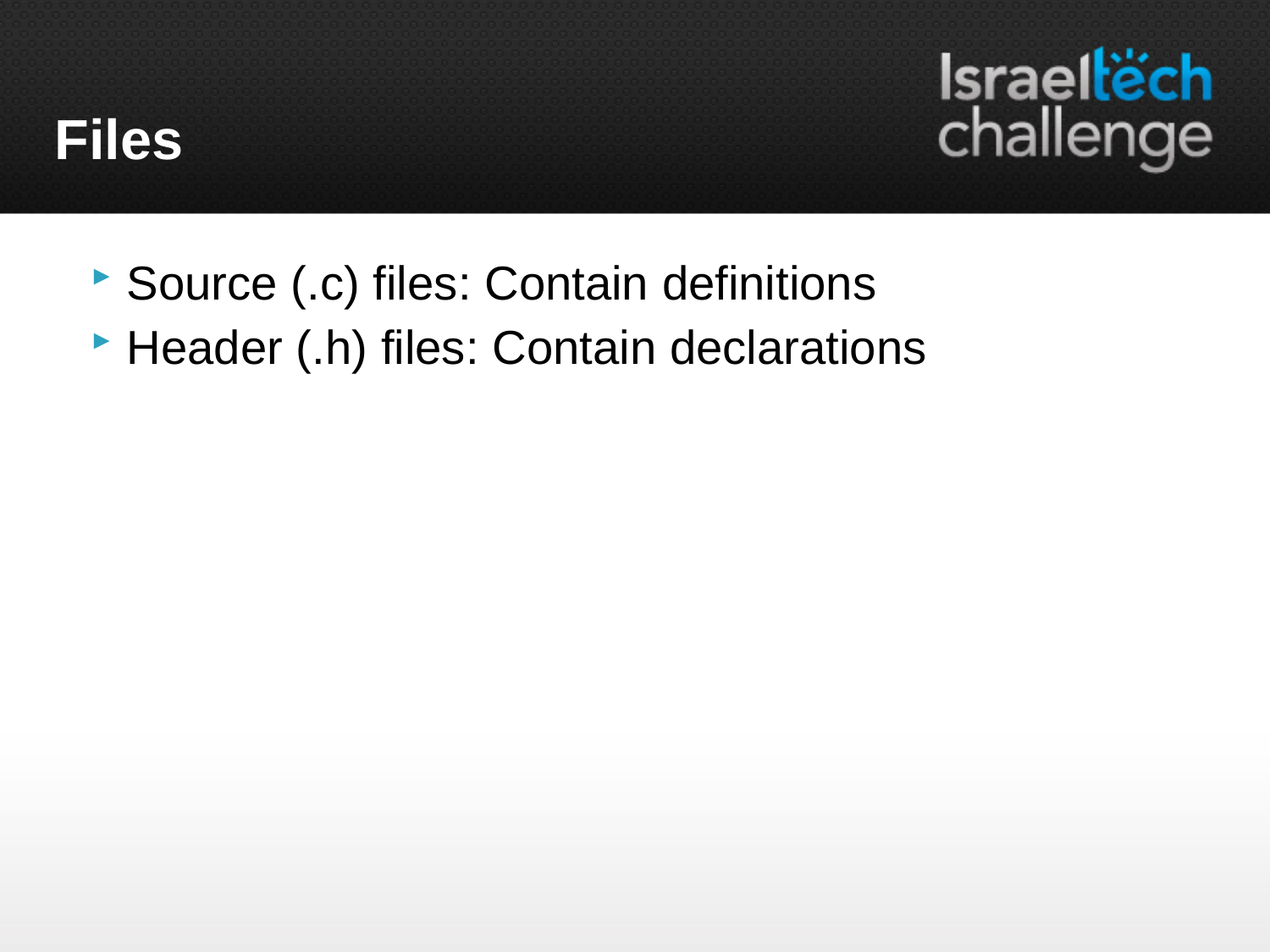

# Files
Source (.c) files: Contain definitions
Header (.h) files: Contain declarations